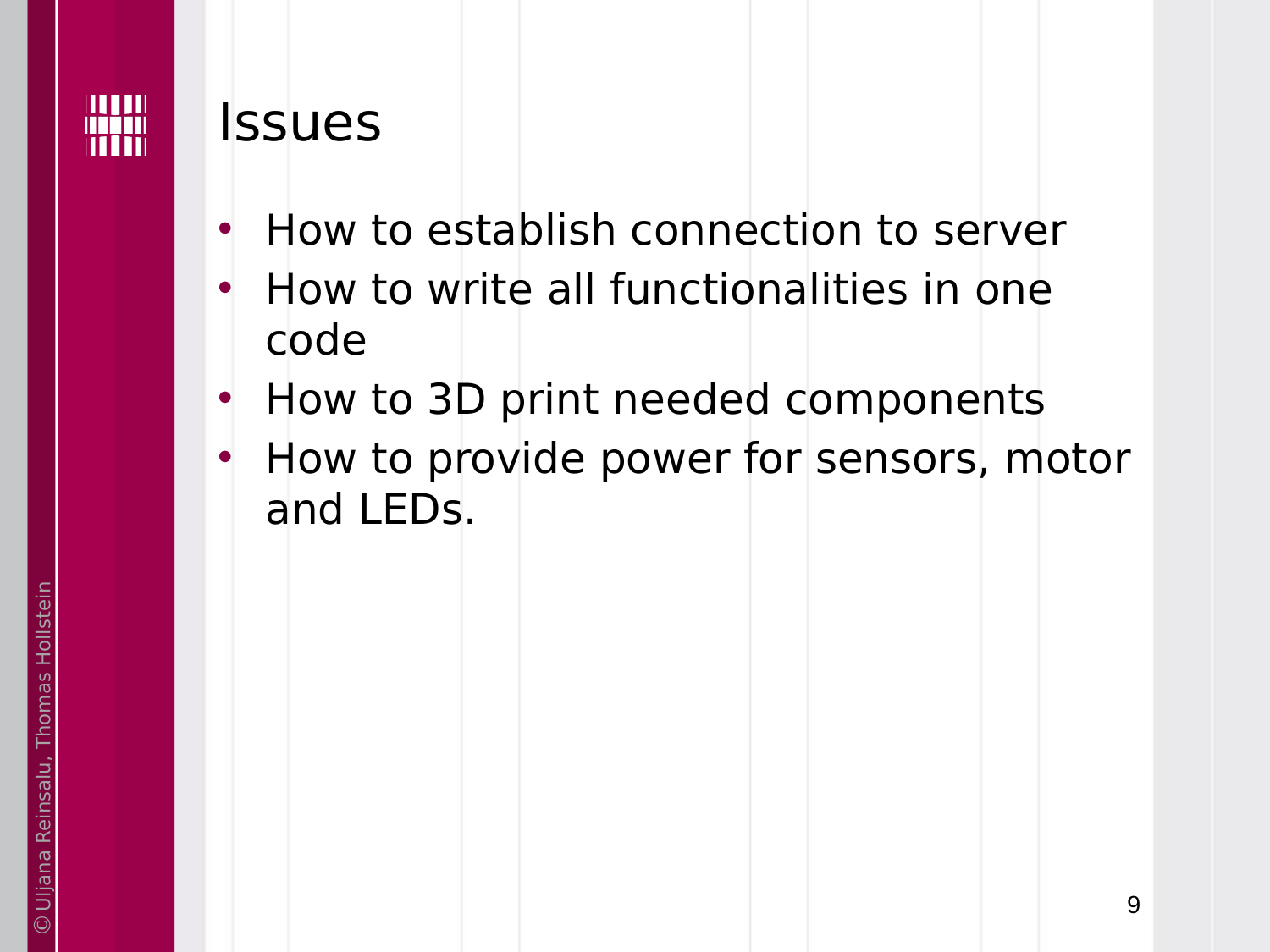

# Issues
How to establish connection to server
How to write all functionalities in one code
How to 3D print needed components
How to provide power for sensors, motor and LEDs.

9